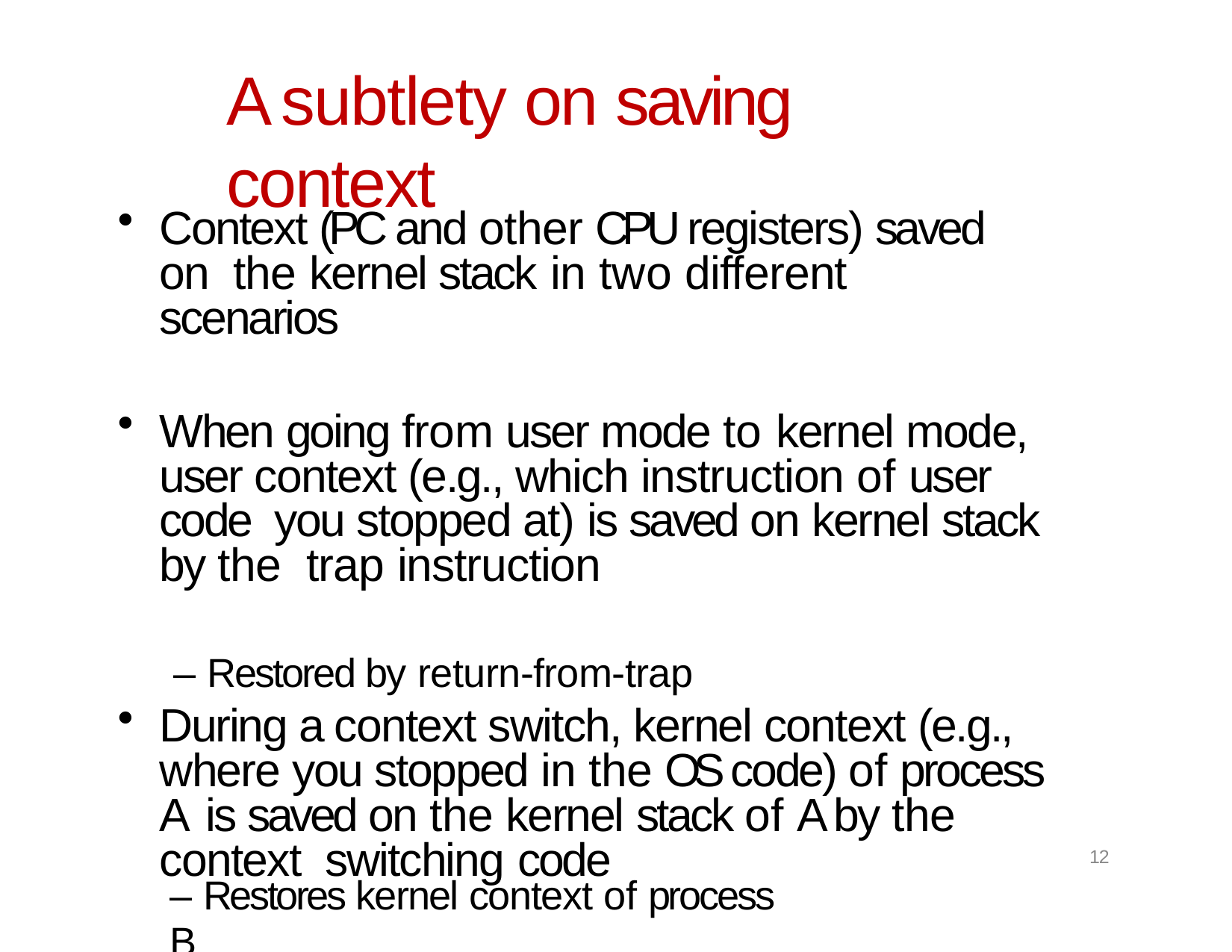

# A subtlety on saving context
Context (PC and other CPU registers) saved on  the kernel stack in two different scenarios

When going from user mode to kernel mode,  user context (e.g., which instruction of user code  you stopped at) is saved on kernel stack by the  trap instruction

– Restored by return-from-trap
During a context switch, kernel context (e.g.,  where you stopped in the OS code) of process A  is saved on the kernel stack of A by the context  switching code

12
– Restores kernel context of process B